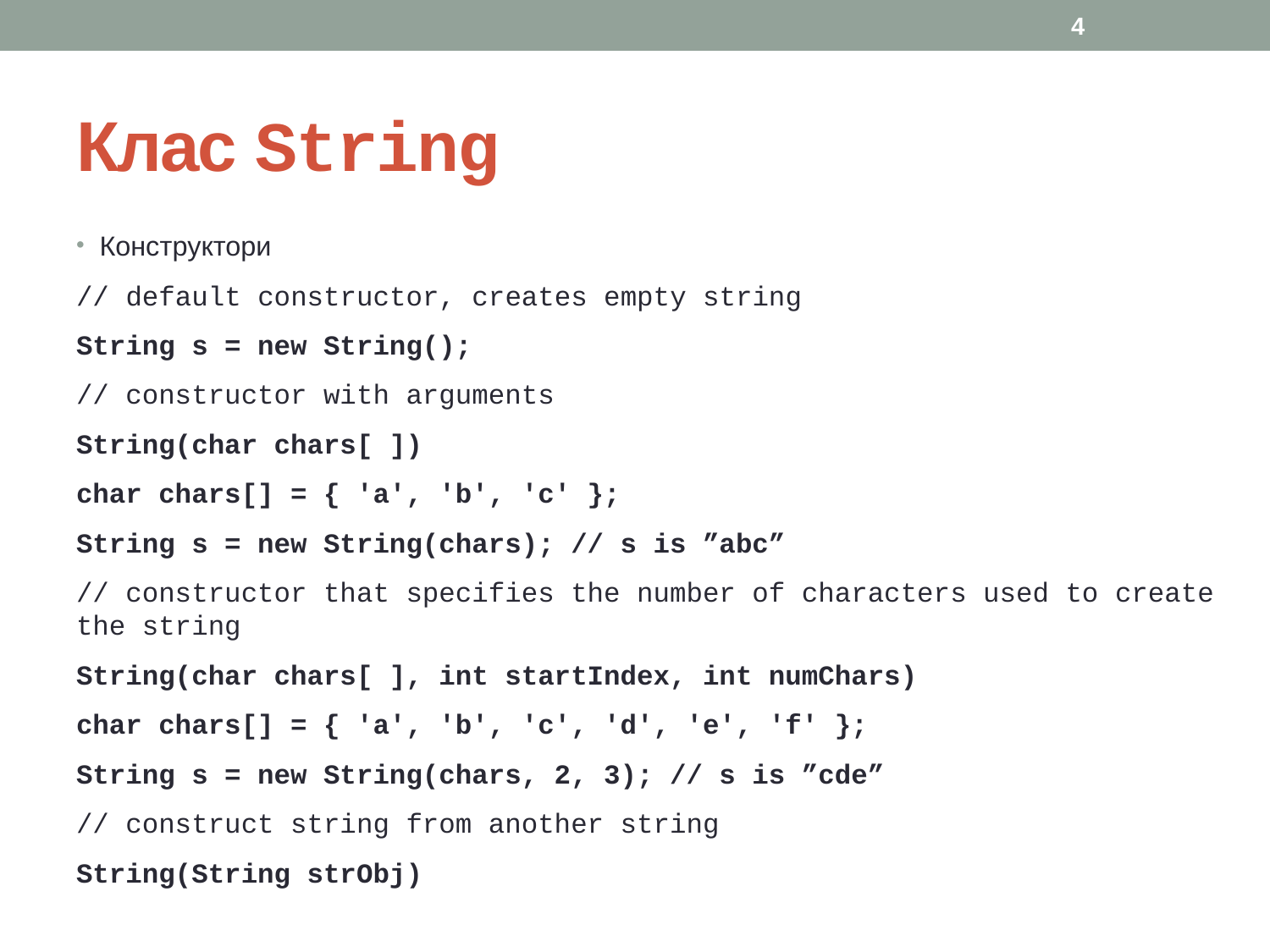

4
# Клас String
Конструктори
// default constructor, creates empty string
String s = new String();
// constructor with arguments
String(char chars[ ])
char chars[] = { 'a', 'b', 'c' };
String s = new String(chars); // s is ”abc”
// constructor that specifies the number of characters used to create the string
String(char chars[ ], int startIndex, int numChars)
char chars[] = { 'a', 'b', 'c', 'd', 'e', 'f' };
String s = new String(chars, 2, 3); // s is ”cde”
// construct string from another string
String(String strObj)